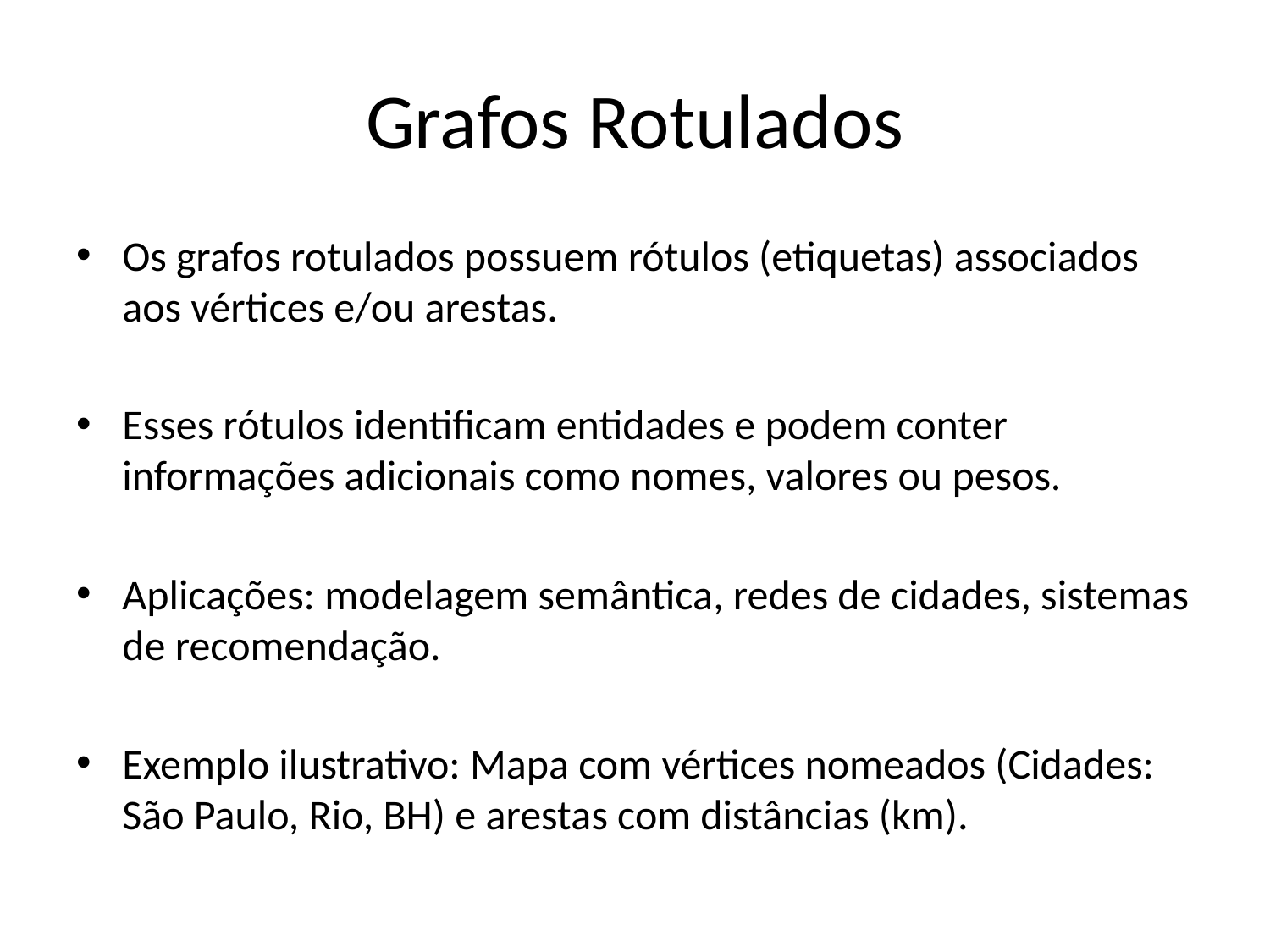

# Grafos Rotulados
Os grafos rotulados possuem rótulos (etiquetas) associados aos vértices e/ou arestas.

Esses rótulos identificam entidades e podem conter informações adicionais como nomes, valores ou pesos.

Aplicações: modelagem semântica, redes de cidades, sistemas de recomendação.

Exemplo ilustrativo: Mapa com vértices nomeados (Cidades: São Paulo, Rio, BH) e arestas com distâncias (km).